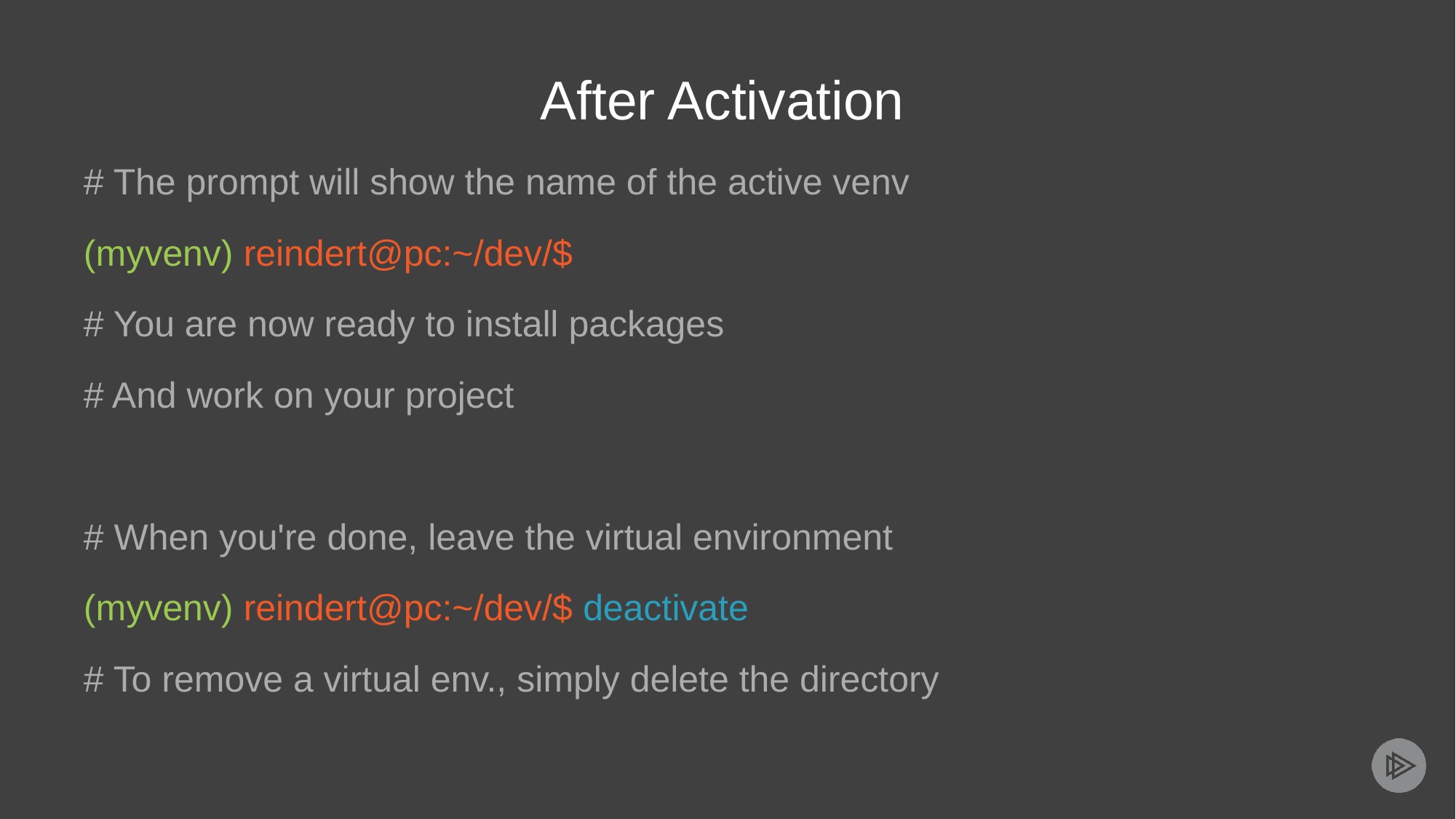

# After Activation
# The prompt will show the name of the active venv
(myvenv) reindert@pc:~/dev/$
# You are now ready to install packages
# And work on your project

# When you're done, leave the virtual environment
(myvenv) reindert@pc:~/dev/$ deactivate
# To remove a virtual env., simply delete the directory